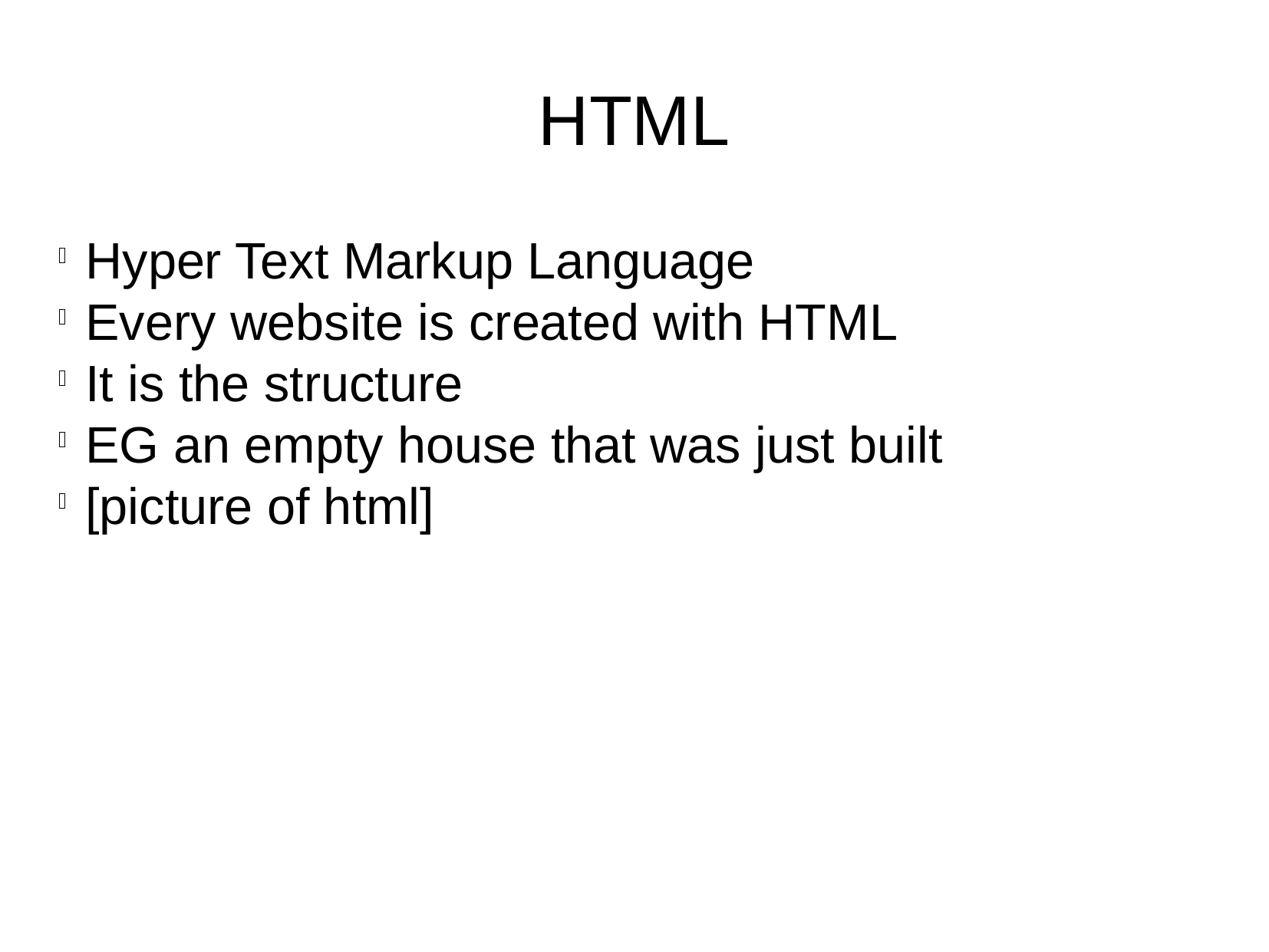

HTML
Hyper Text Markup Language
Every website is created with HTML
It is the structure
EG an empty house that was just built
[picture of html]